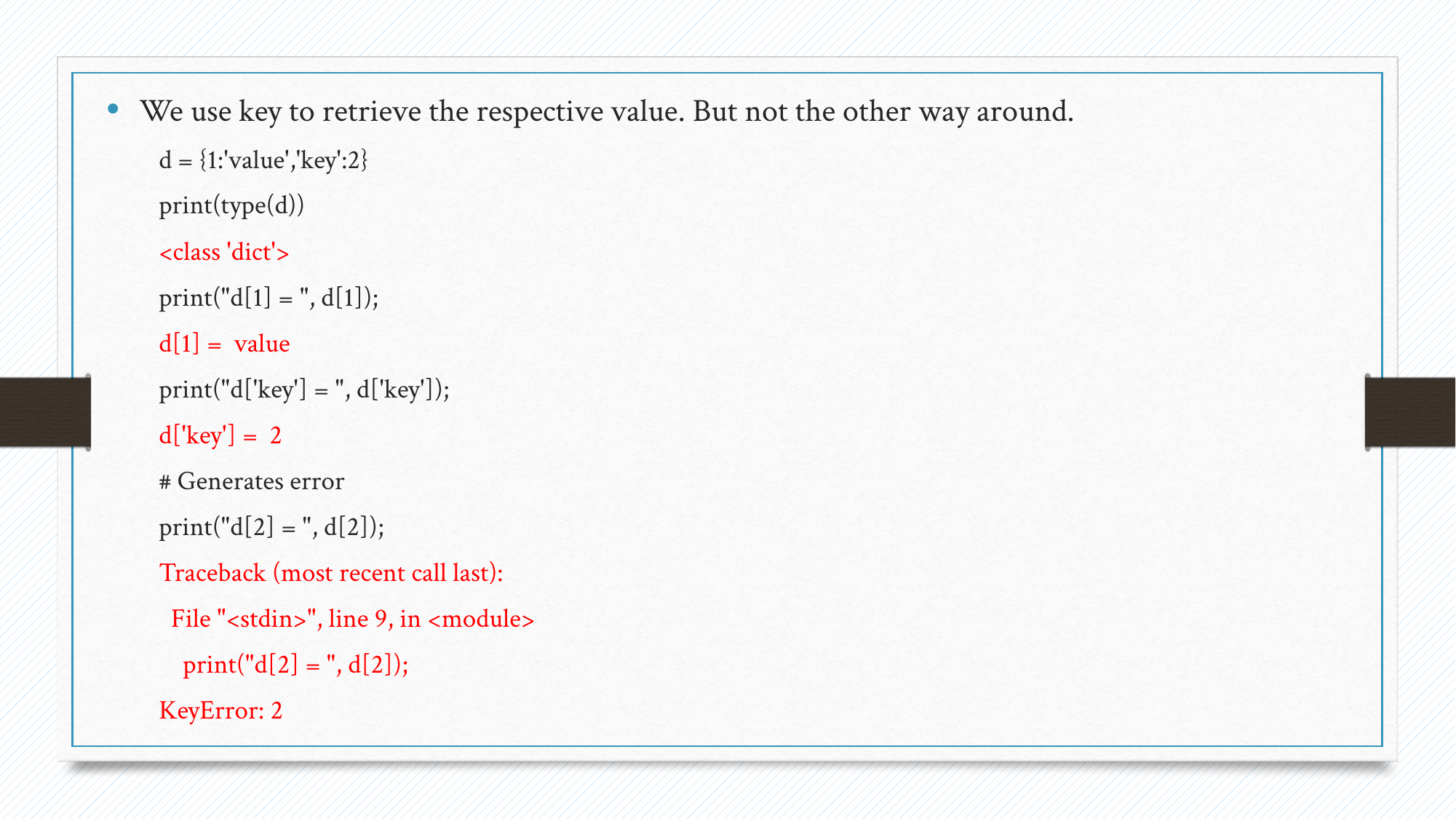

We use key to retrieve the respective value. But not the other way around.
d = {1:'value','key':2}
print(type(d))
<class 'dict'>
print("d[1] = ", d[1]);
d[1] =  value
print("d['key'] = ", d['key']);
d['key'] =  2
# Generates error
print("d[2] = ", d[2]);
Traceback (most recent call last):
  File "<stdin>", line 9, in <module>
    print("d[2] = ", d[2]);
KeyError: 2